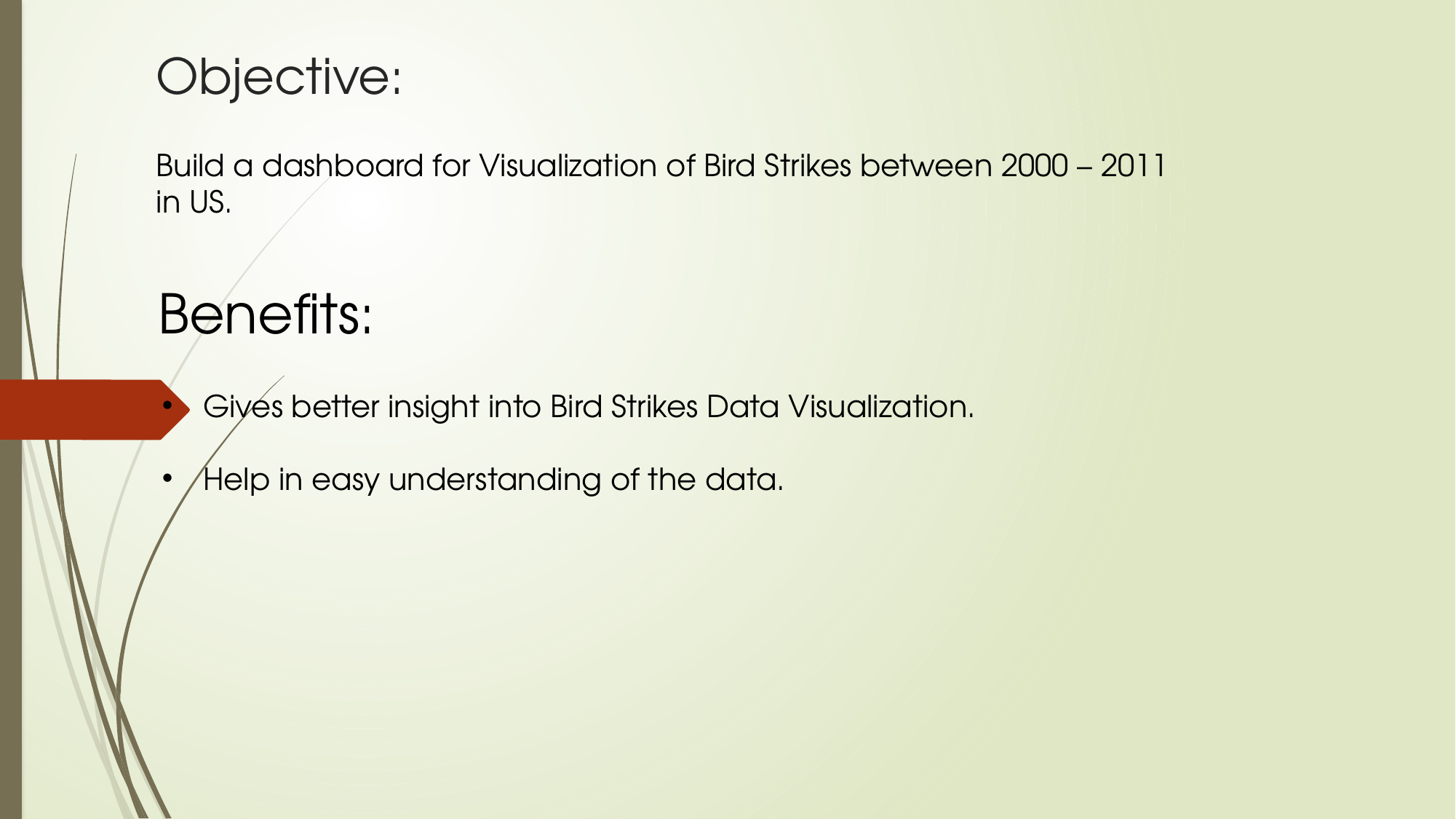

# Objective:
Build a dashboard for Visualization of Bird Strikes between 2000 – 2011 in US.
Benefits:
Gives better insight into Bird Strikes Data Visualization.

Help in easy understanding of the data.